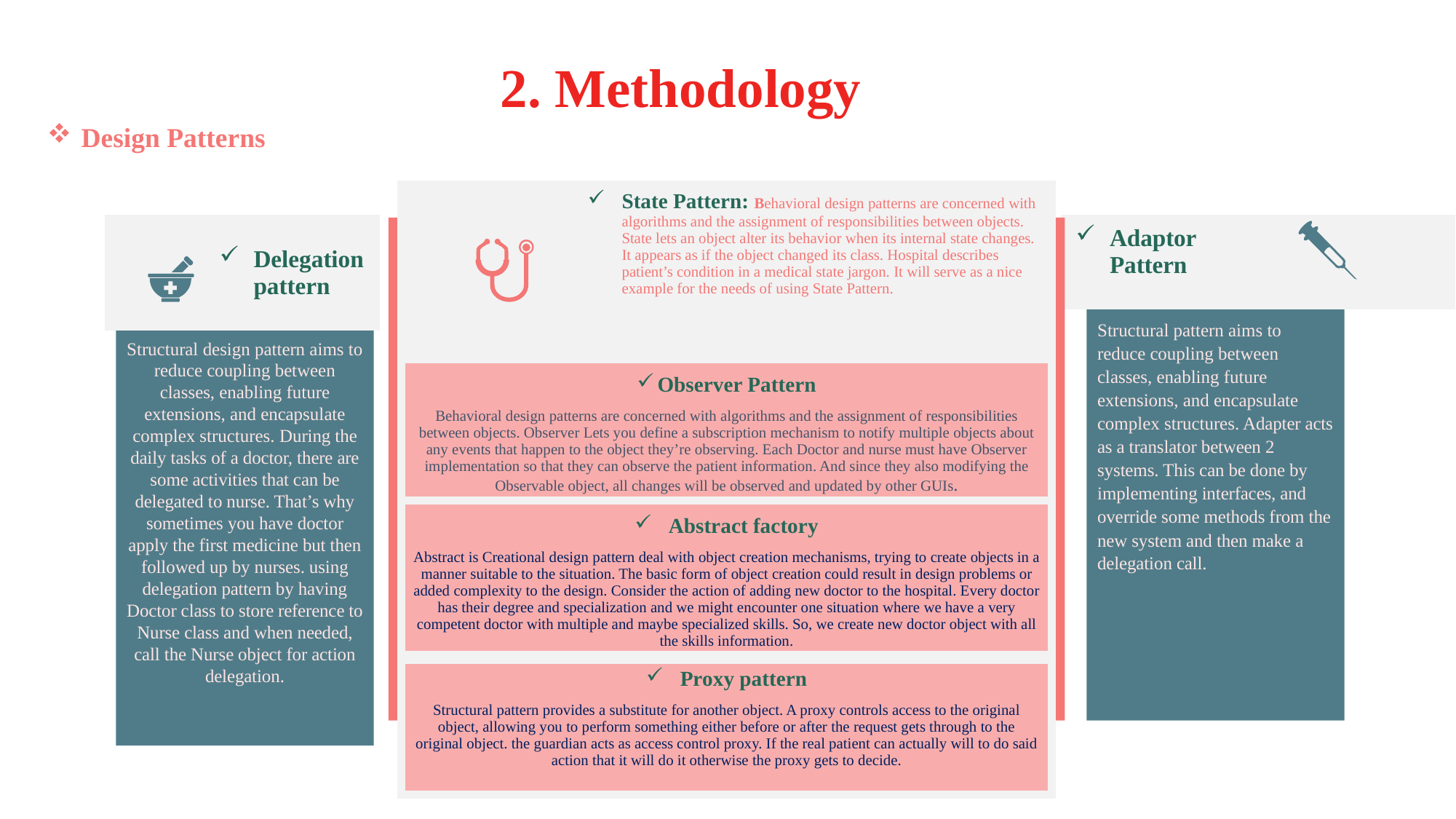

2. Methodology
Design Patterns
|  | State Pattern: Behavioral design patterns are concerned with algorithms and the assignment of responsibilities between objects. State lets an object alter its behavior when its internal state changes. It appears as if the object changed its class. Hospital describes patient’s condition in a medical state jargon. It will serve as a nice example for the needs of using State Pattern. |
| --- | --- |
|  |  |
| Observer Pattern |  |
| Behavioral design patterns are concerned with algorithms and the assignment of responsibilities between objects. Observer Lets you define a subscription mechanism to notify multiple objects about any events that happen to the object they’re observing. Each Doctor and nurse must have Observer implementation so that they can observe the patient information. And since they also modifying the Observable object, all changes will be observed and updated by other GUIs. |  |
| Abstract factory |  |
| Abstract is Creational design pattern deal with object creation mechanisms, trying to create objects in a manner suitable to the situation. The basic form of object creation could result in design problems or added complexity to the design. Consider the action of adding new doctor to the hospital. Every doctor has their degree and specialization and we might encounter one situation where we have a very competent doctor with multiple and maybe specialized skills. So, we create new doctor object with all the skills information. |  |

Structural pattern aims to reduce coupling between classes, enabling future extensions, and encapsulate complex structures. Adapter acts as a translator between 2 systems. This can be done by implementing interfaces, and override some methods from the new system and then make a delegation call.

|  | Delegation pattern |
| --- | --- |
| Adaptor Pattern |  |
| --- | --- |

Structural design pattern aims to reduce coupling between classes, enabling future extensions, and encapsulate complex structures. During the daily tasks of a doctor, there are some activities that can be delegated to nurse. That’s why sometimes you have doctor apply the first medicine but then followed up by nurses. using delegation pattern by having Doctor class to store reference to Nurse class and when needed, call the Nurse object for action delegation.

| Proxy pattern |
| --- |
| Structural pattern provides a substitute for another object. A proxy controls access to the original object, allowing you to perform something either before or after the request gets through to the original object. the guardian acts as access control proxy. If the real patient can actually will to do said action that it will do it otherwise the proxy gets to decide. |